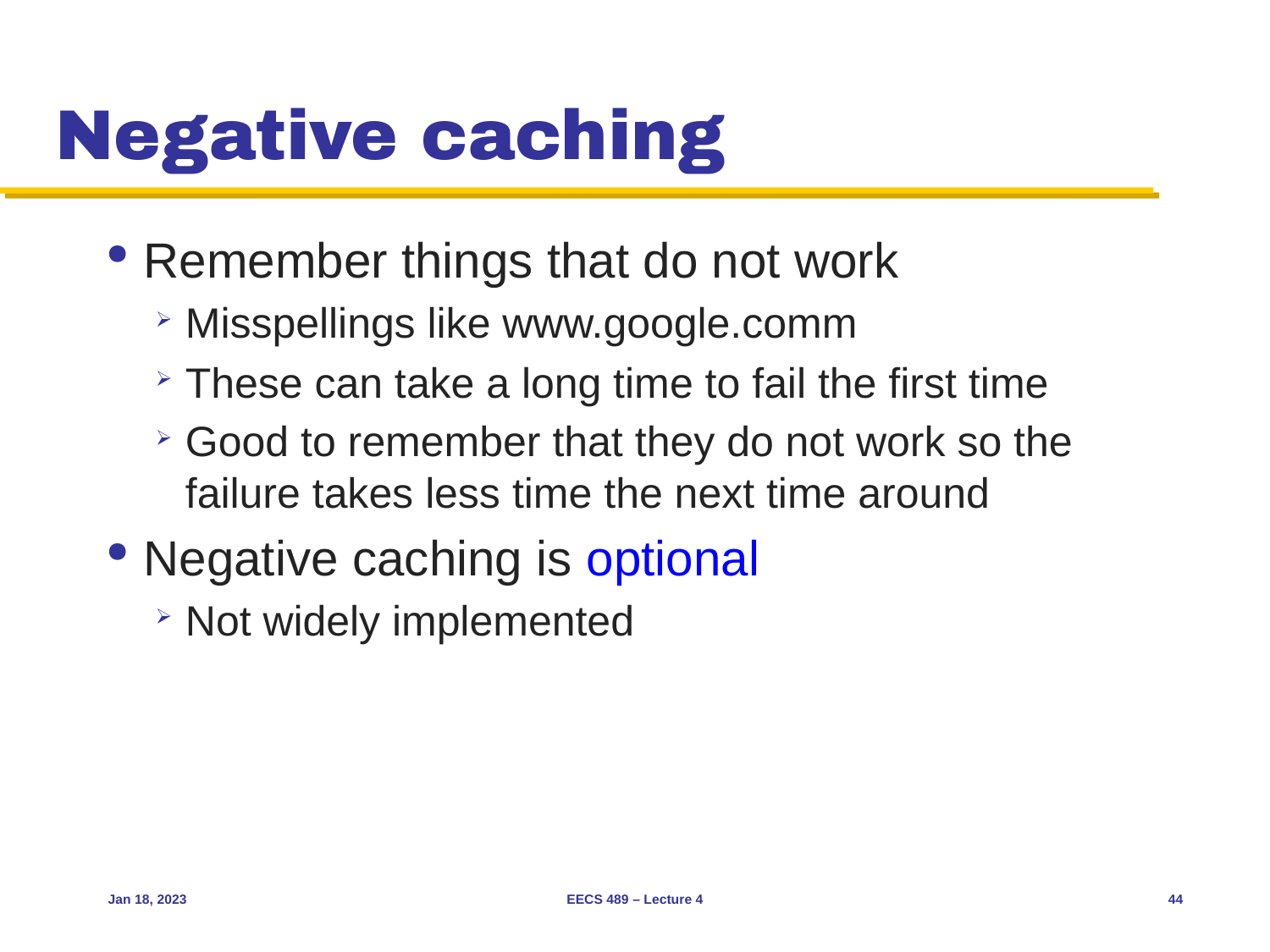

# Negative caching
Remember things that do not work
Misspellings like www.google.comm
These can take a long time to fail the first time
Good to remember that they do not work so the failure takes less time the next time around
Negative caching is optional
Not widely implemented
Jan 18, 2023
EECS 489 – Lecture 4
44